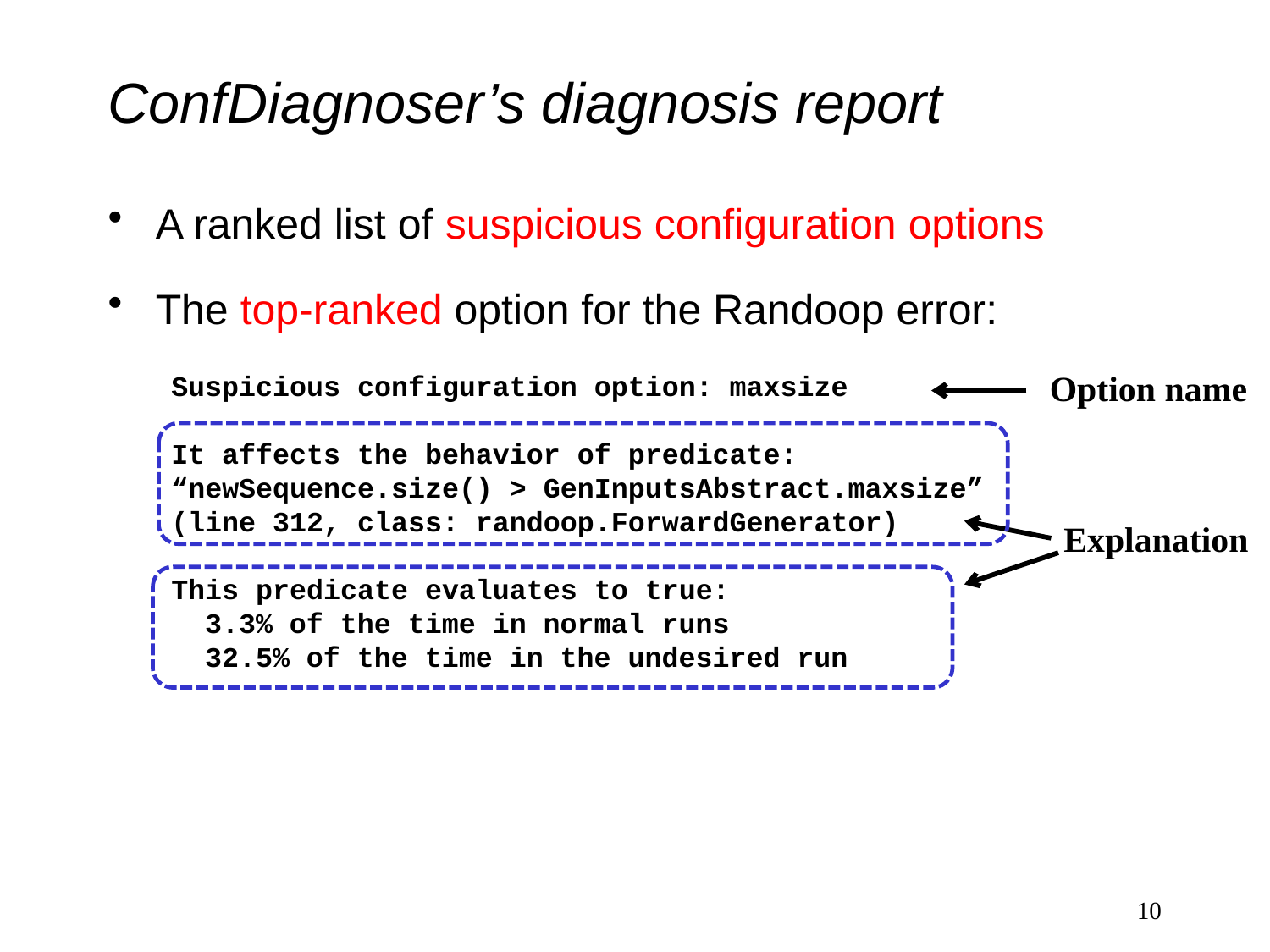

# ConfDiagnoser’s diagnosis report
A ranked list of suspicious configuration options

The top-ranked option for the Randoop error:
Option name
Suspicious configuration option: maxsize

It affects the behavior of predicate:
“newSequence.size() > GenInputsAbstract.maxsize”
(line 312, class: randoop.ForwardGenerator)

This predicate evaluates to true:
  3.3% of the time in normal runs
  32.5% of the time in the undesired run

Explanation

10